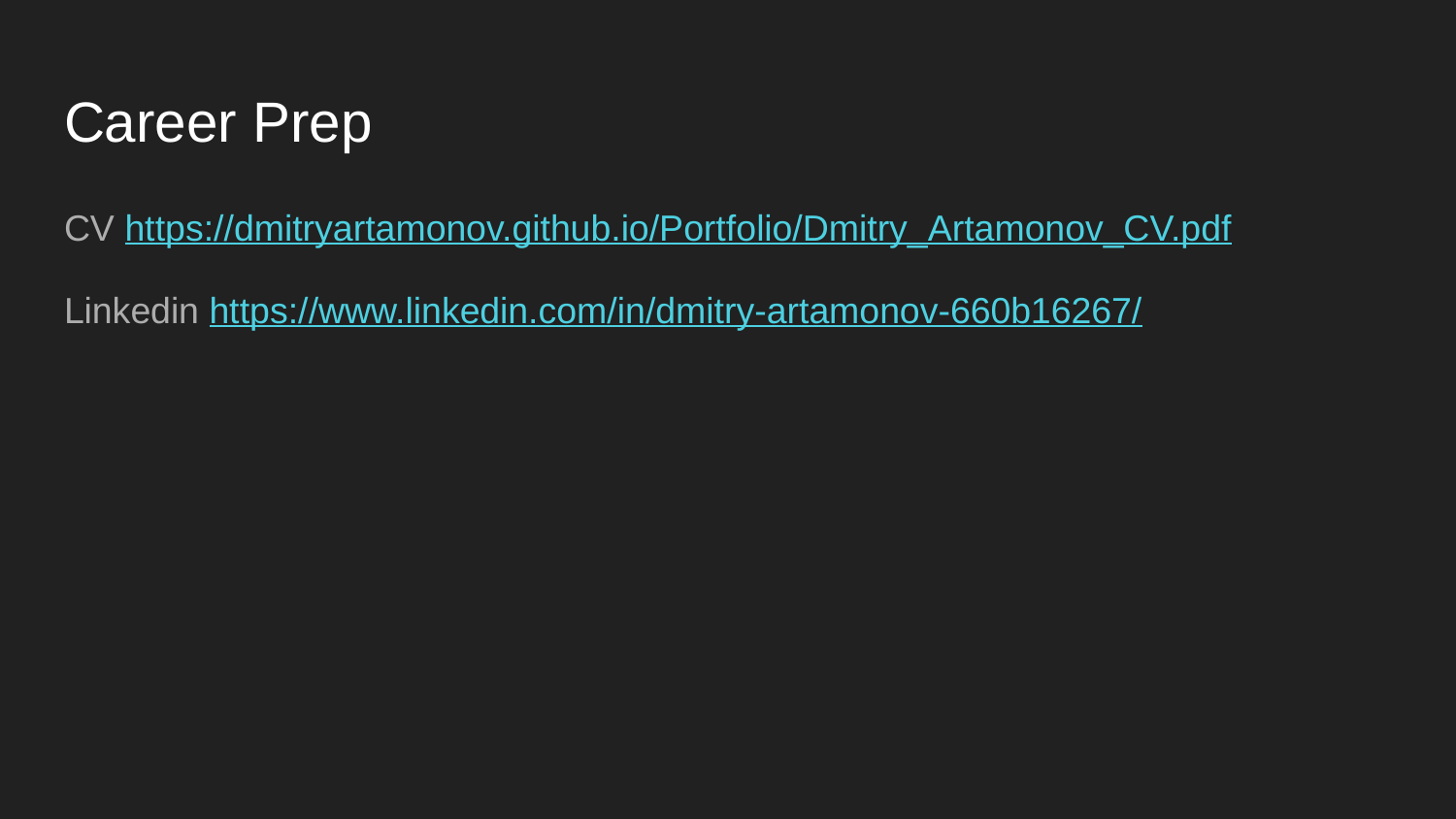

# Career Prep
CV https://dmitryartamonov.github.io/Portfolio/Dmitry_Artamonov_CV.pdf
Linkedin https://www.linkedin.com/in/dmitry-artamonov-660b16267/